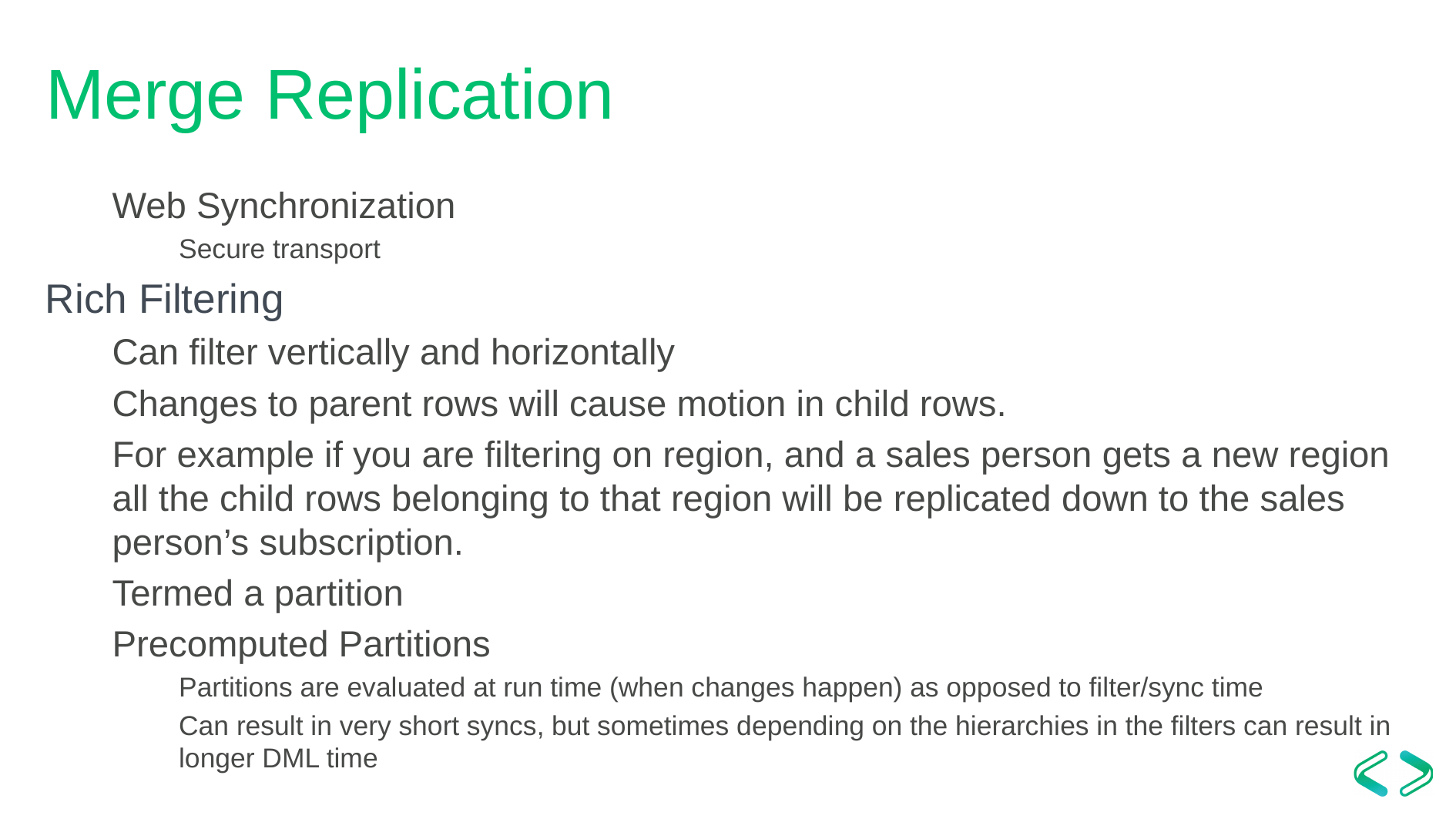

# Merge Replication
Web Synchronization
Secure transport
Rich Filtering
Can filter vertically and horizontally
Changes to parent rows will cause motion in child rows.
For example if you are filtering on region, and a sales person gets a new region all the child rows belonging to that region will be replicated down to the sales person’s subscription.
Termed a partition
Precomputed Partitions
Partitions are evaluated at run time (when changes happen) as opposed to filter/sync time
Can result in very short syncs, but sometimes depending on the hierarchies in the filters can result in longer DML time